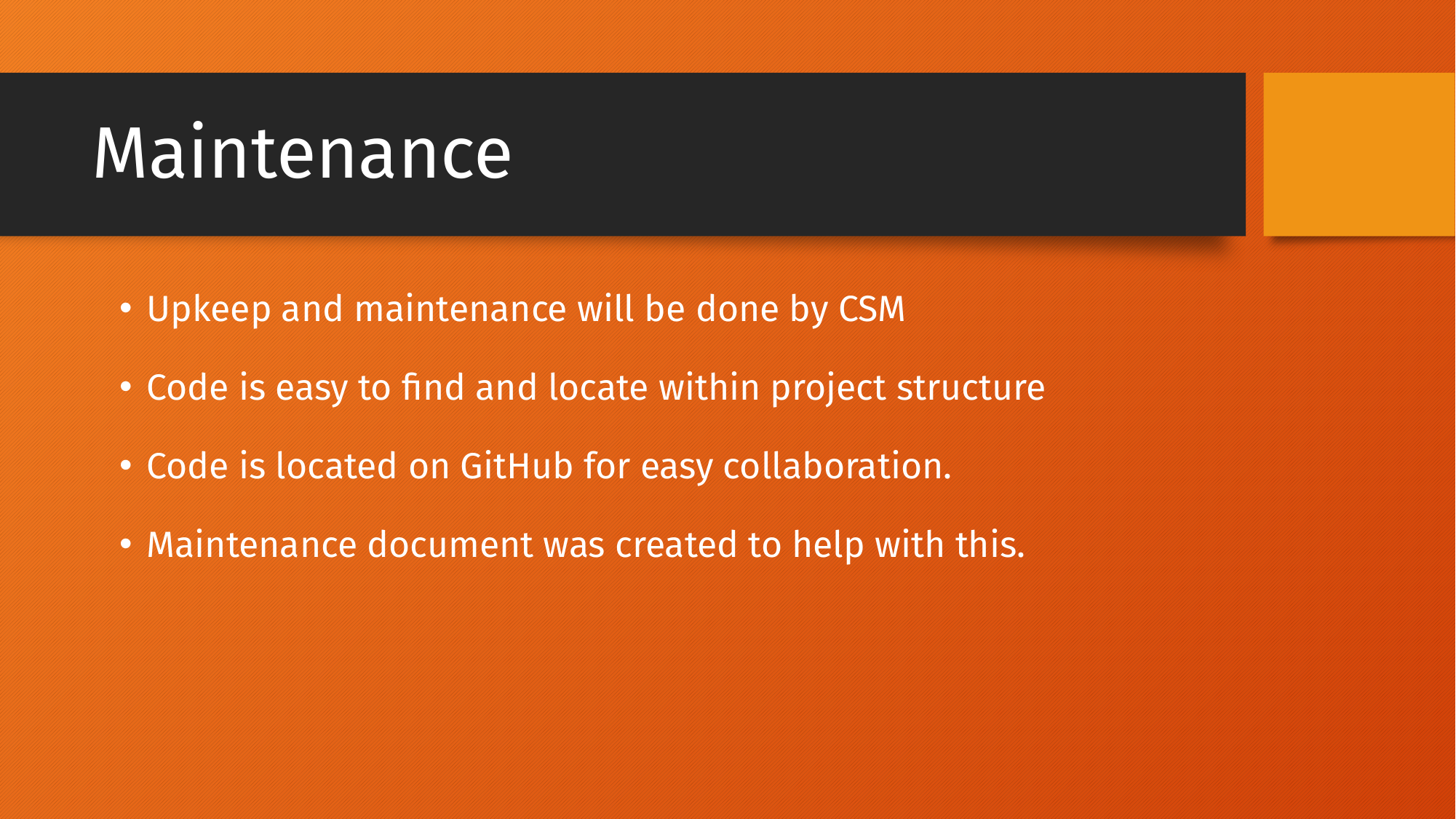

# Maintenance
Upkeep and maintenance will be done by CSM

Code is easy to find and locate within project structure

Code is located on GitHub for easy collaboration.

Maintenance document was created to help with this.